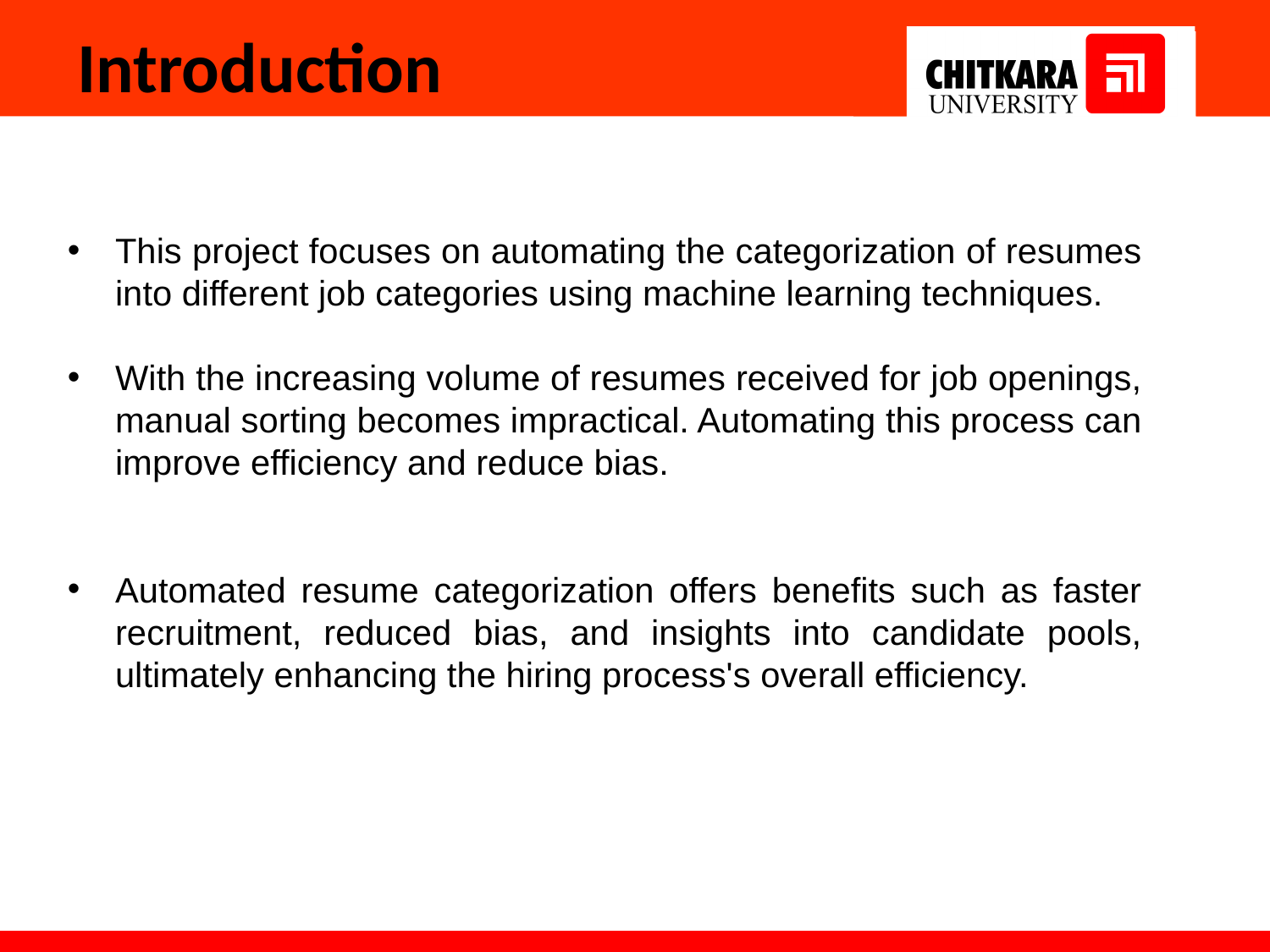

Introduction

This project focuses on automating the categorization of resumes into different job categories using machine learning techniques.

With the increasing volume of resumes received for job openings, manual sorting becomes impractical. Automating this process can improve efficiency and reduce bias.

Automated resume categorization offers benefits such as faster recruitment, reduced bias, and insights into candidate pools, ultimately enhancing the hiring process's overall efficiency.